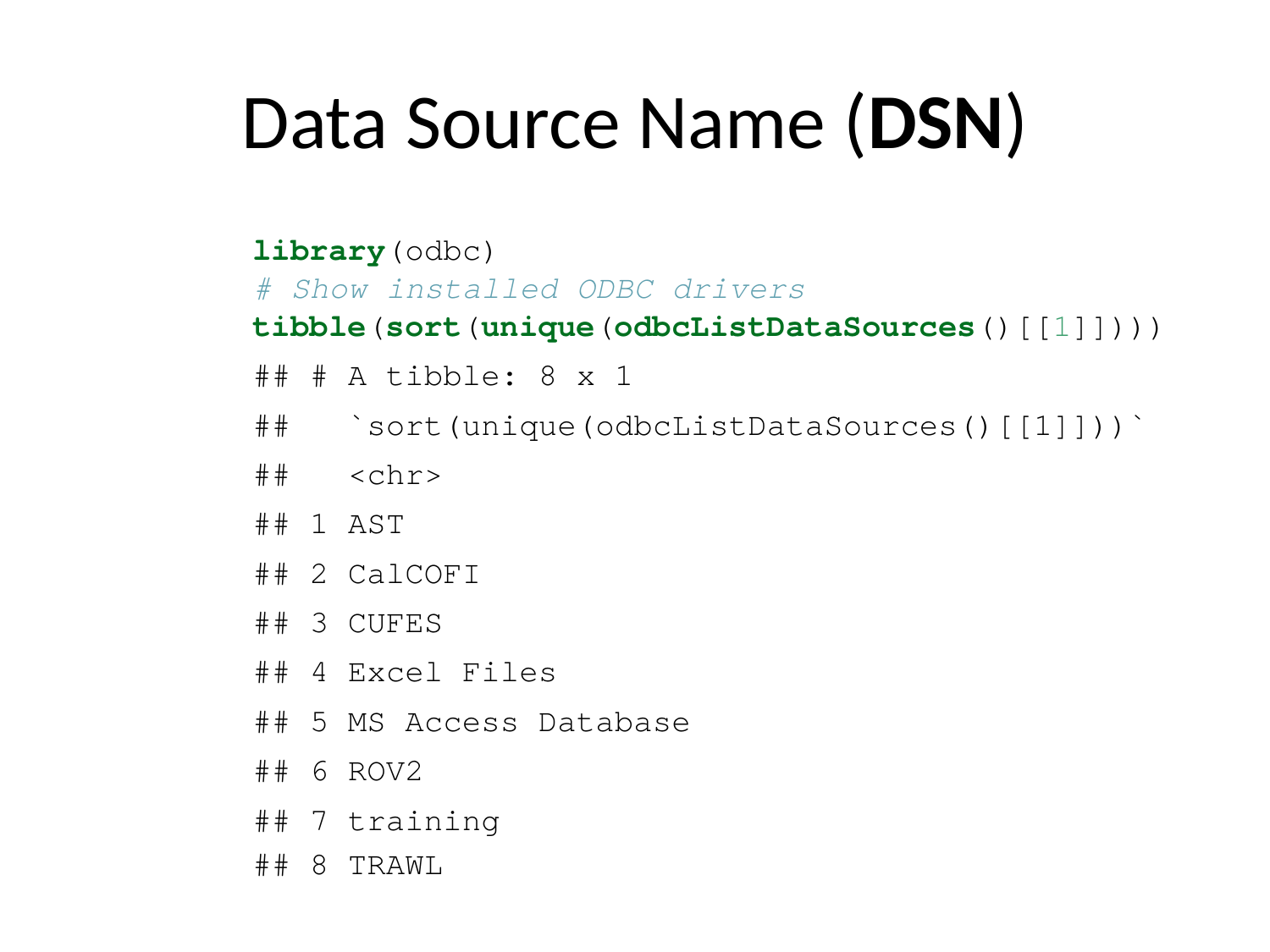

# Data Source Name (DSN)
library(odbc)
# Show installed ODBC drivers
tibble(sort(unique(odbcListDataSources()[[1]])))
## # A tibble: 8 x 1
##   `sort(unique(odbcListDataSources()[[1]]))`
##   <chr>
## 1 AST
## 2 CalCOFI
## 3 CUFES
## 4 Excel Files
## 5 MS Access Database
## 6 ROV2
## 7 training
## 8 TRAWL